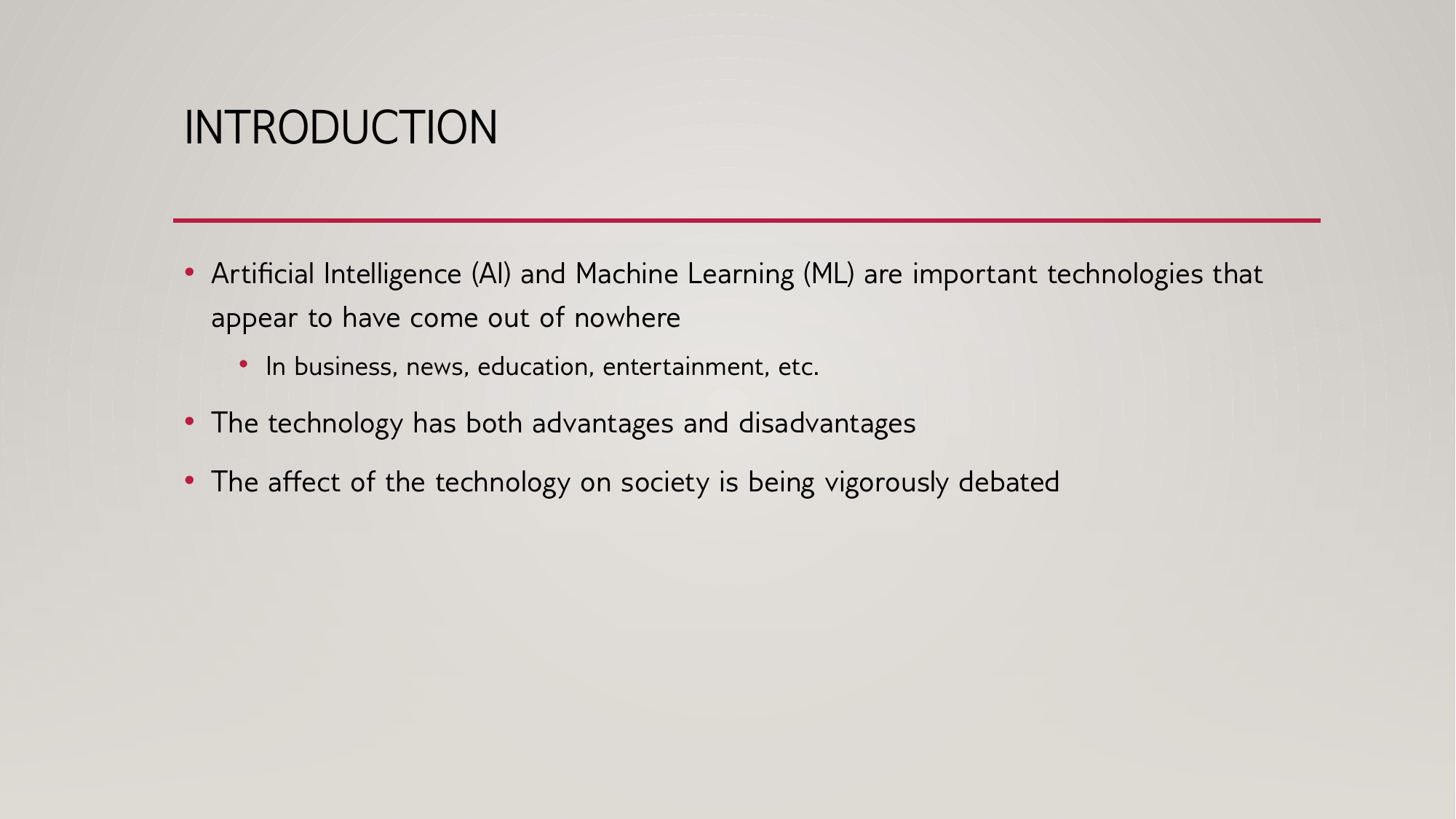

# Introduction
Artificial Intelligence (AI) and Machine Learning (ML) are important technologies that appear to have come out of nowhere
In business, news, education, entertainment, etc.
The technology has both advantages and disadvantages
The affect of the technology on society is being vigorously debated